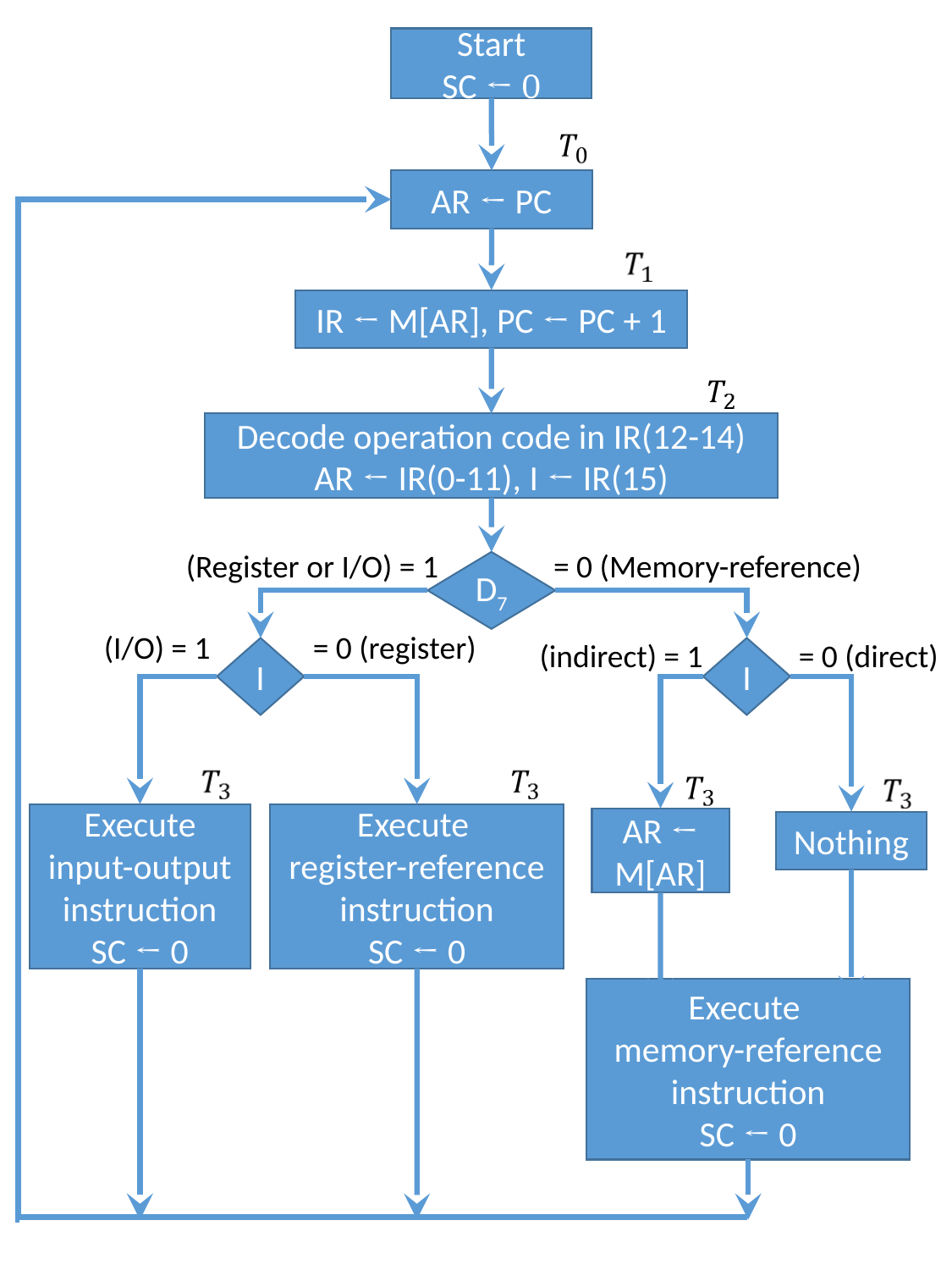

Start
SC ← 0

AR ← PC

IR ← M[AR], PC ← PC + 1

Decode operation code in IR(12-14)
AR ← IR(0-11), I ← IR(15)
(Register or I/O) = 1
= 0 (Memory-reference)
D7
(I/O) = 1
= 0 (register)
(indirect) = 1
= 0 (direct)
I
I

Execute input-output instruction
SC ← 0
Execute
register-reference instruction
SC ← 0
AR ← M[AR]
Nothing
Execute
memory-reference instruction
SC ← 0